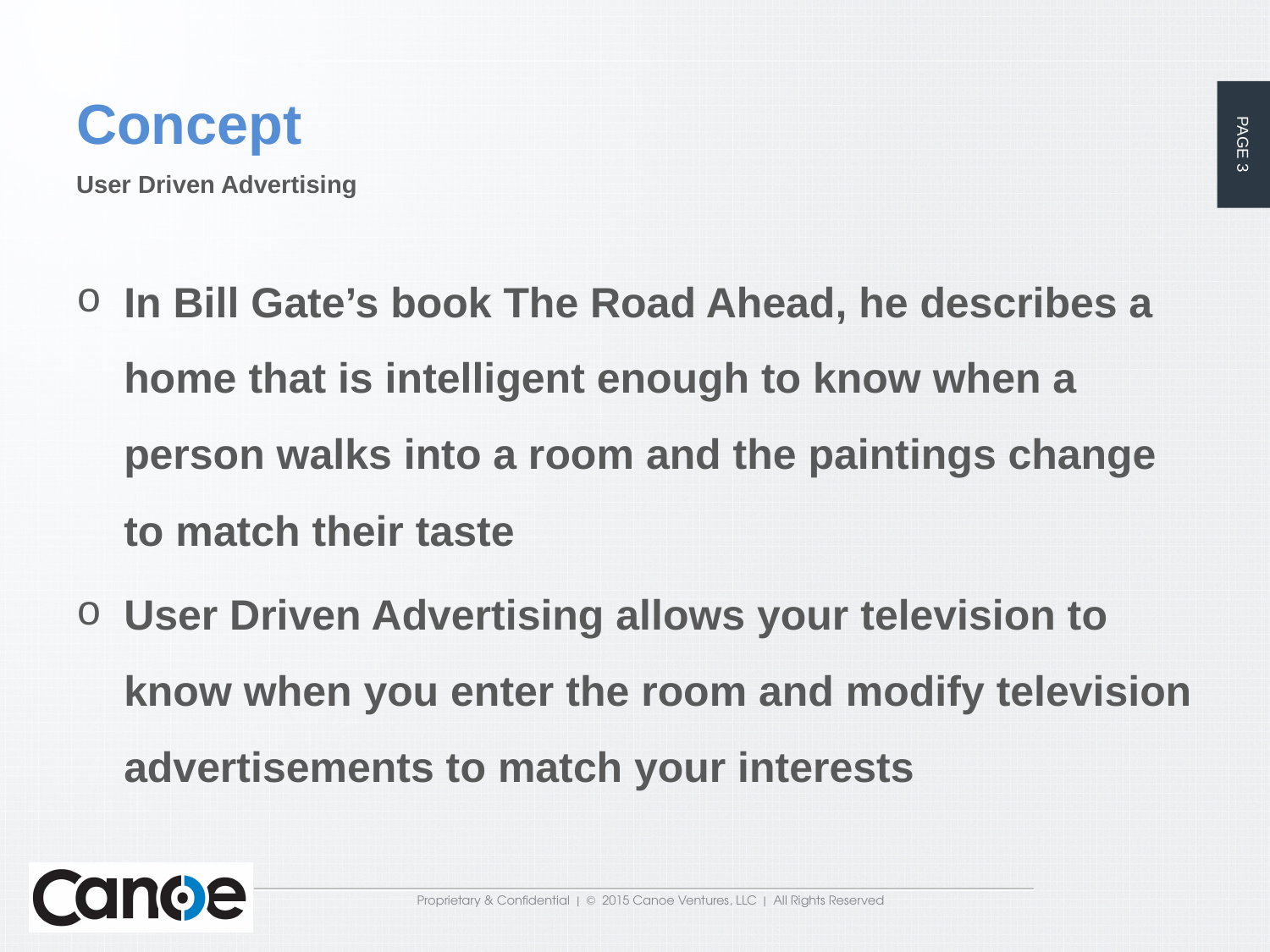

# Concept
User Driven Advertising
In Bill Gate’s book The Road Ahead, he describes a home that is intelligent enough to know when a person walks into a room and the paintings change to match their taste
User Driven Advertising allows your television to know when you enter the room and modify television advertisements to match your interests